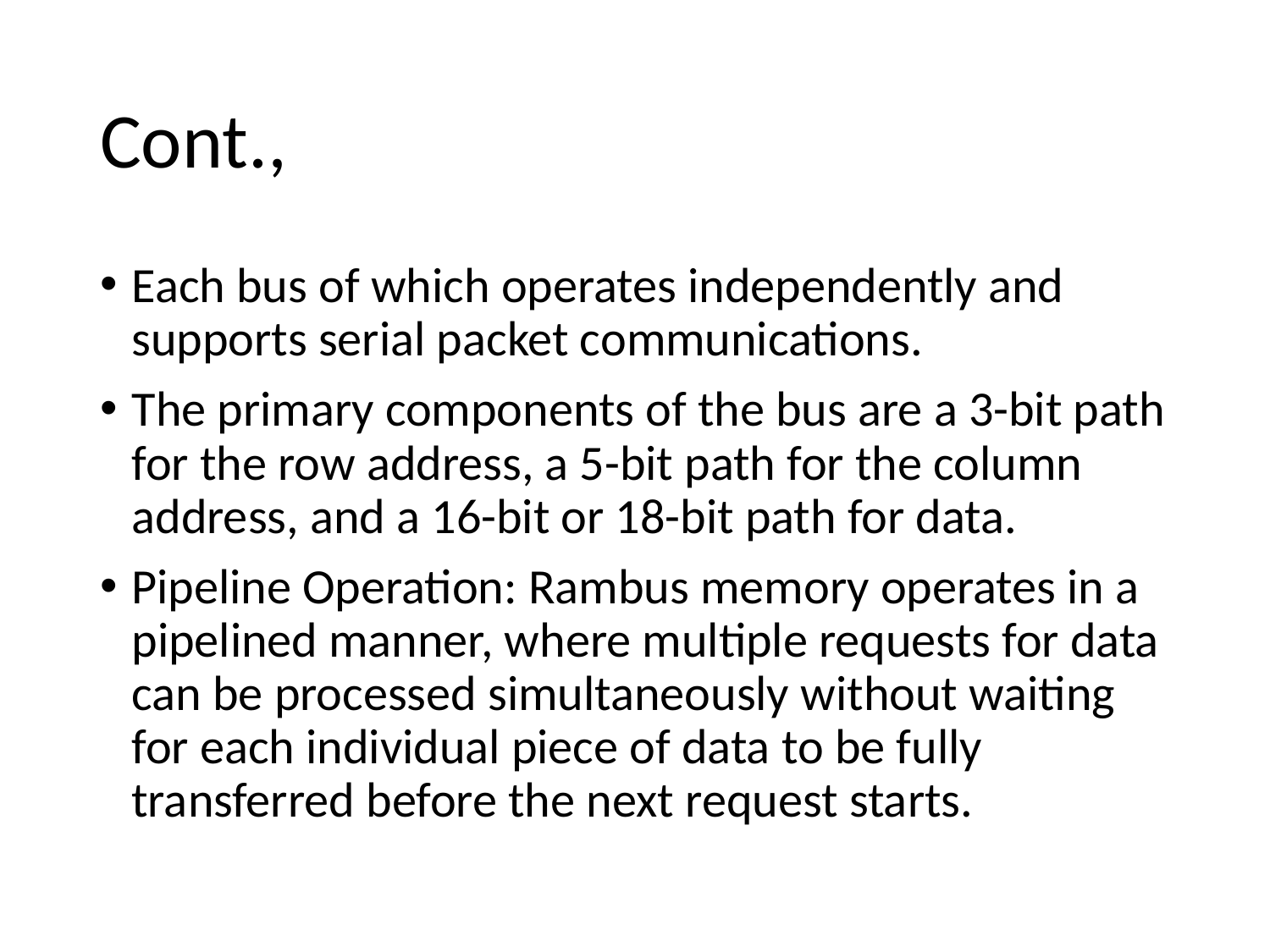

# Cont.,
Each bus of which operates independently and supports serial packet communications.
The primary components of the bus are a 3-bit path for the row address, a 5-bit path for the column address, and a 16-bit or 18-bit path for data.
Pipeline Operation: Rambus memory operates in a pipelined manner, where multiple requests for data can be processed simultaneously without waiting for each individual piece of data to be fully transferred before the next request starts.